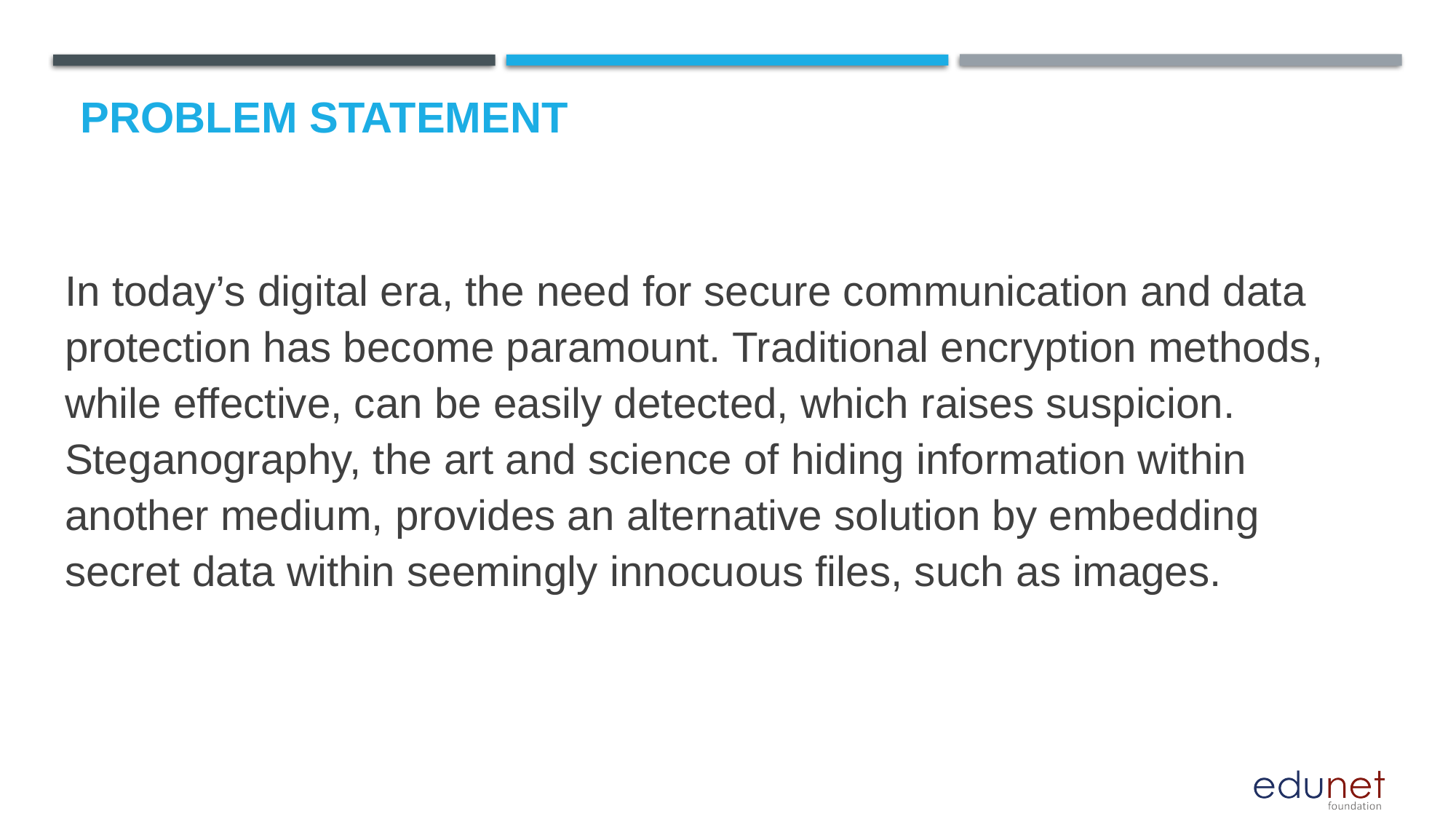

# Problem Statement
In today’s digital era, the need for secure communication and data protection has become paramount. Traditional encryption methods, while effective, can be easily detected, which raises suspicion. Steganography, the art and science of hiding information within another medium, provides an alternative solution by embedding secret data within seemingly innocuous files, such as images.